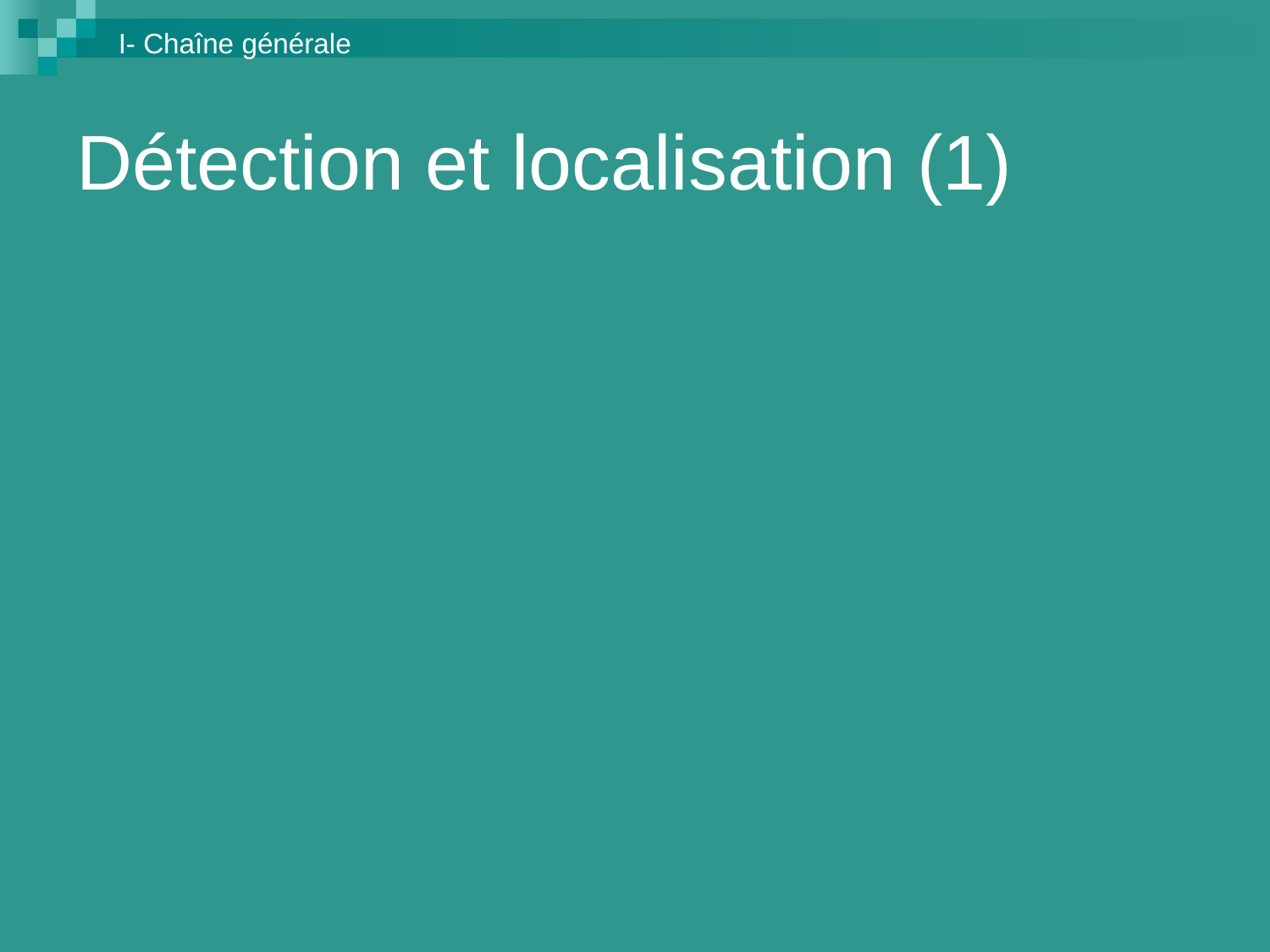

I- Chaîne générale
# Détection et localisation (1)